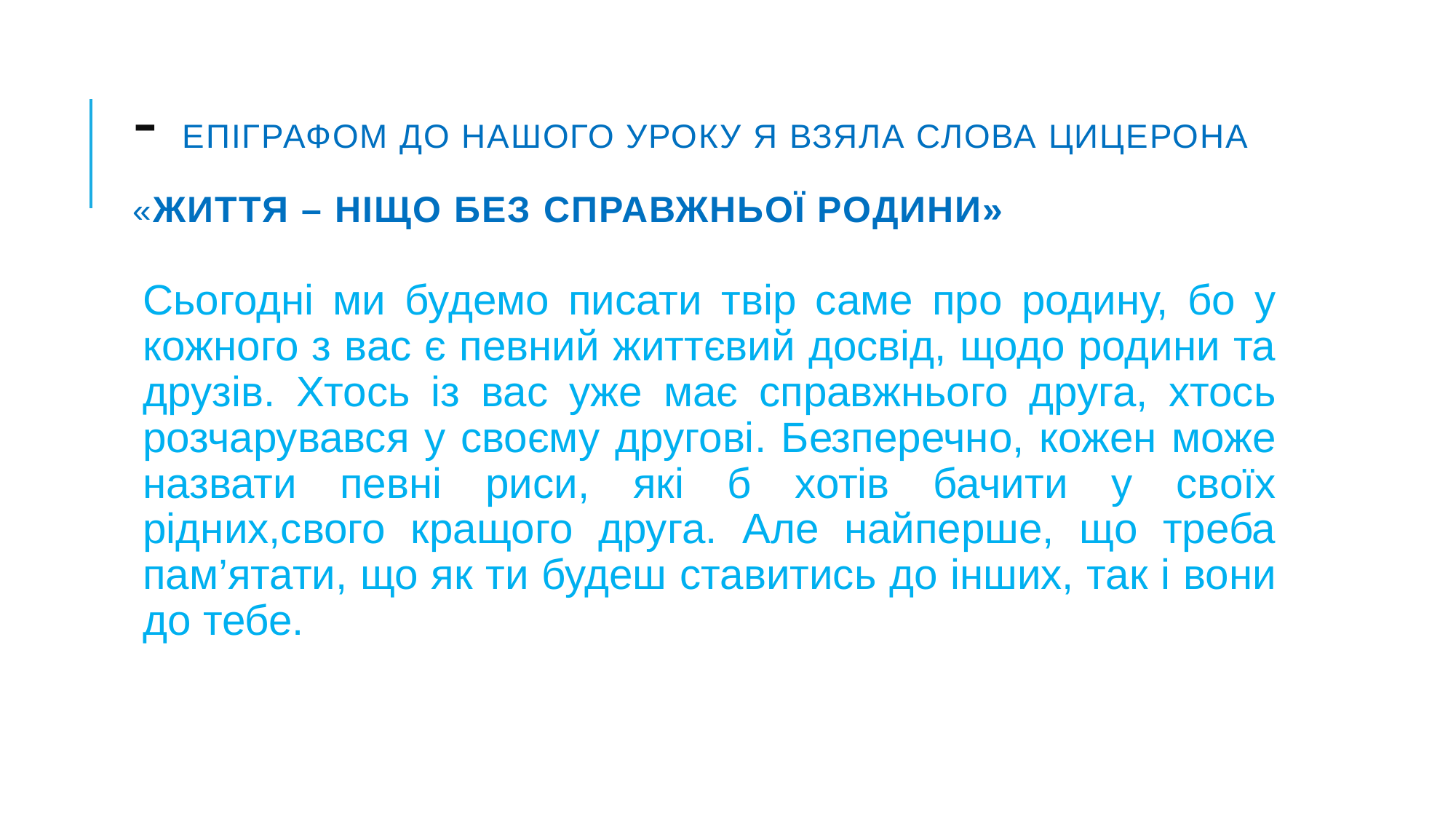

# - Епіграфом до нашого уроку я взяла слова цицерона «Життя – ніщо без справжньої родини»
Сьогодні ми будемо писати твір саме про родину, бо у кожного з вас є певний життєвий досвід, щодо родини та друзів. Хтось із вас уже має справжнього друга, хтось розчарувався у своєму другові. Безперечно, кожен може назвати певні риси, які б хотів бачити у своїх рідних,свого кращого друга. Але найперше, що треба пам’ятати, що як ти будеш ставитись до інших, так і вони до тебе.